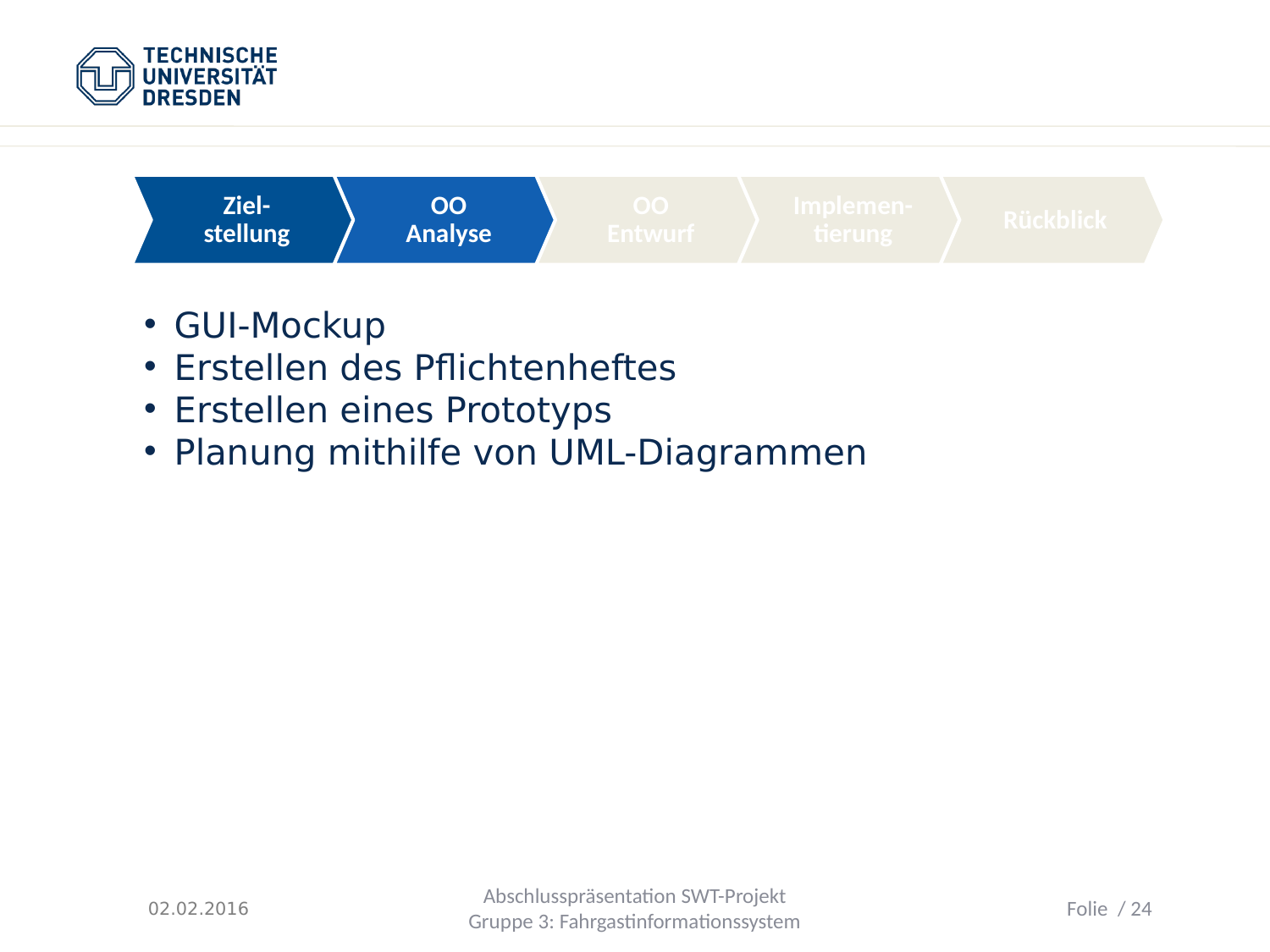

Ziel-stellung

OO Analyse

OO Entwurf

Implemen-tierung

Rückblick
GUI-Mockup
Erstellen des Pflichtenheftes
Erstellen eines Prototyps
Planung mithilfe von UML-Diagrammen
02.02.2016
Abschlusspräsentation SWT-Projekt
Gruppe 3: Fahrgastinformationssystem
Folie  / 24